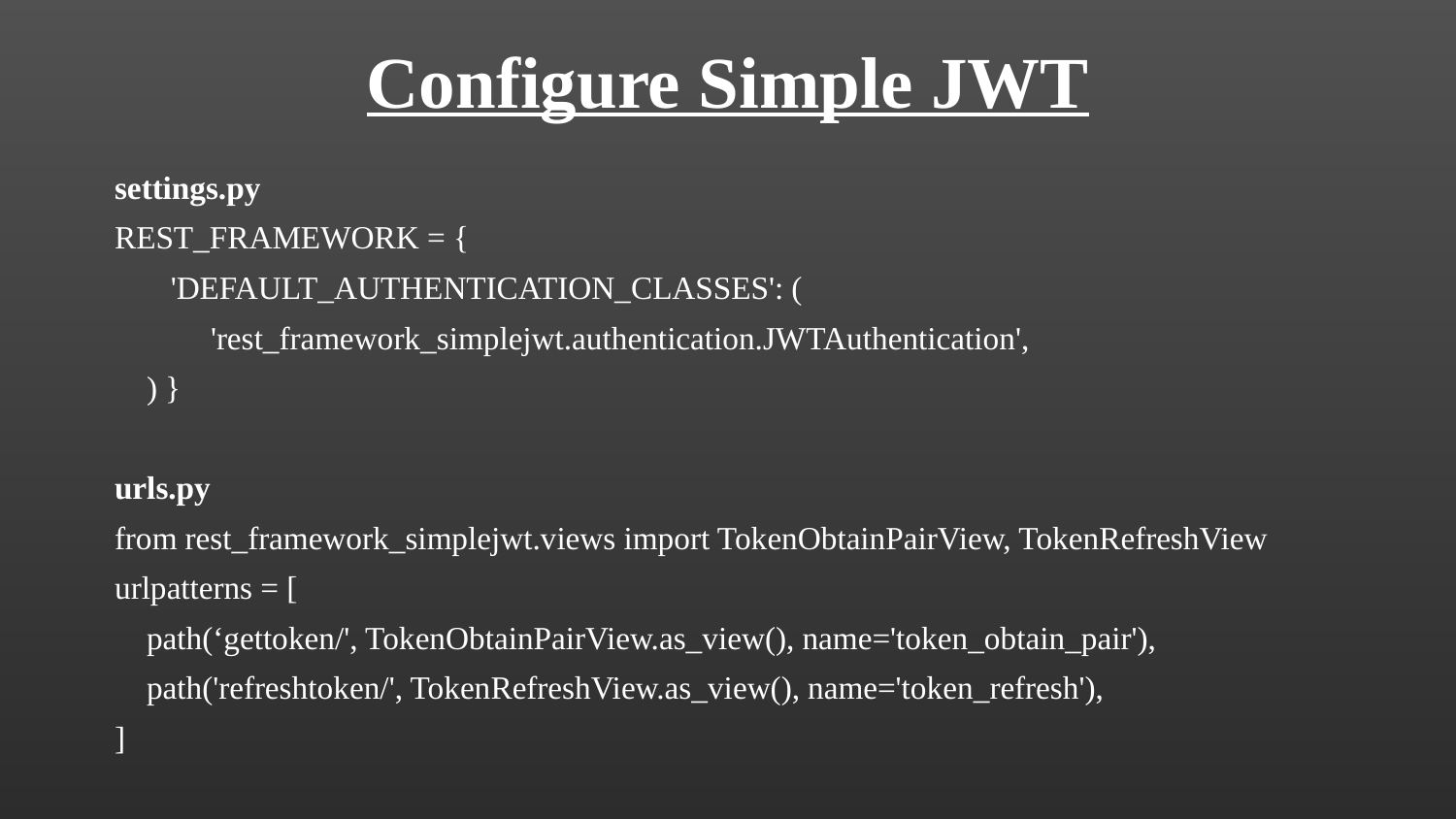

# Configure Simple JWT
settings.py
REST_FRAMEWORK = {
       'DEFAULT_AUTHENTICATION_CLASSES': (
            'rest_framework_simplejwt.authentication.JWTAuthentication',
    ) }

urls.py
from rest_framework_simplejwt.views import TokenObtainPairView, TokenRefreshView
urlpatterns = [
    path(‘gettoken/', TokenObtainPairView.as_view(), name='token_obtain_pair'),
    path('refreshtoken/', TokenRefreshView.as_view(), name='token_refresh'),
]